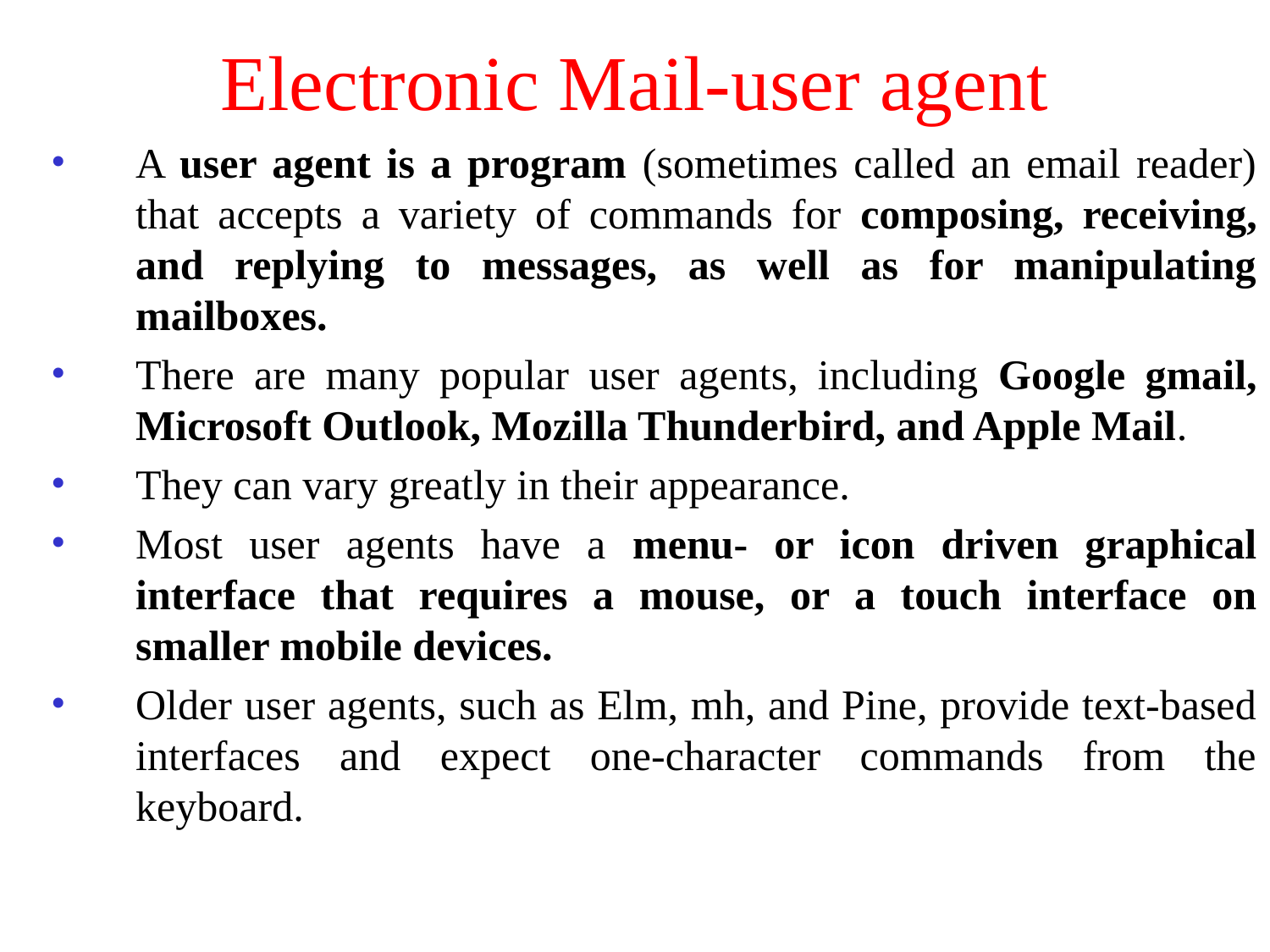

# Electronic Mail-user agent
A user agent is a program (sometimes called an email reader) that accepts a variety of commands for composing, receiving, and replying to messages, as well as for manipulating mailboxes.
There are many popular user agents, including Google gmail, Microsoft Outlook, Mozilla Thunderbird, and Apple Mail.
They can vary greatly in their appearance.
Most user agents have a menu- or icon driven graphical interface that requires a mouse, or a touch interface on smaller mobile devices.
Older user agents, such as Elm, mh, and Pine, provide text-based interfaces and expect one-character commands from the keyboard.